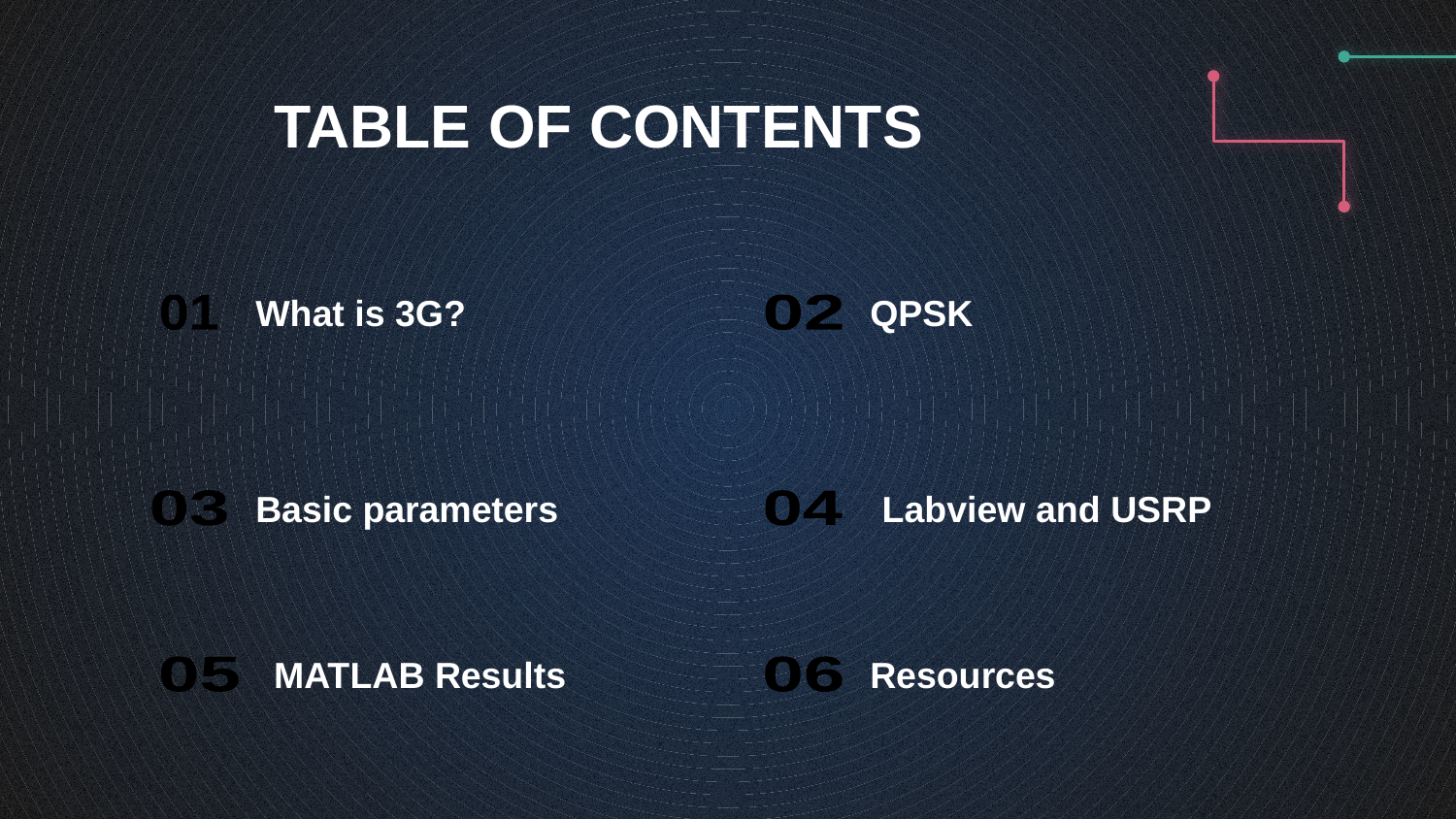

TABLE OF CONTENTS
# What is 3G?
QPSK
01
02
Basic parameters
Labview and USRP
03
04
MATLAB Results
Resources
05
06